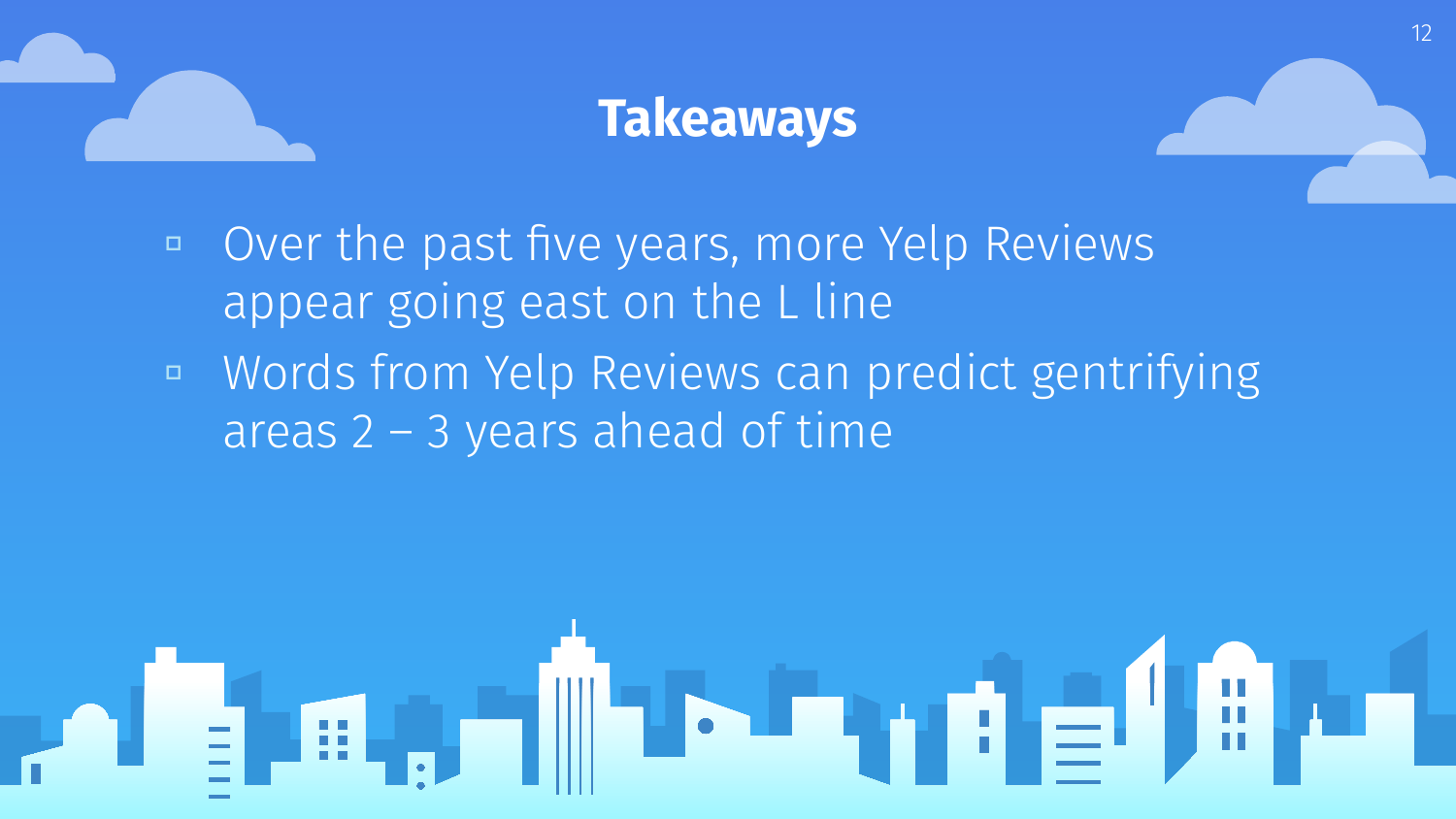

12
# Takeaways
Over the past five years, more Yelp Reviews appear going east on the L line
Words from Yelp Reviews can predict gentrifying areas 2 – 3 years ahead of time